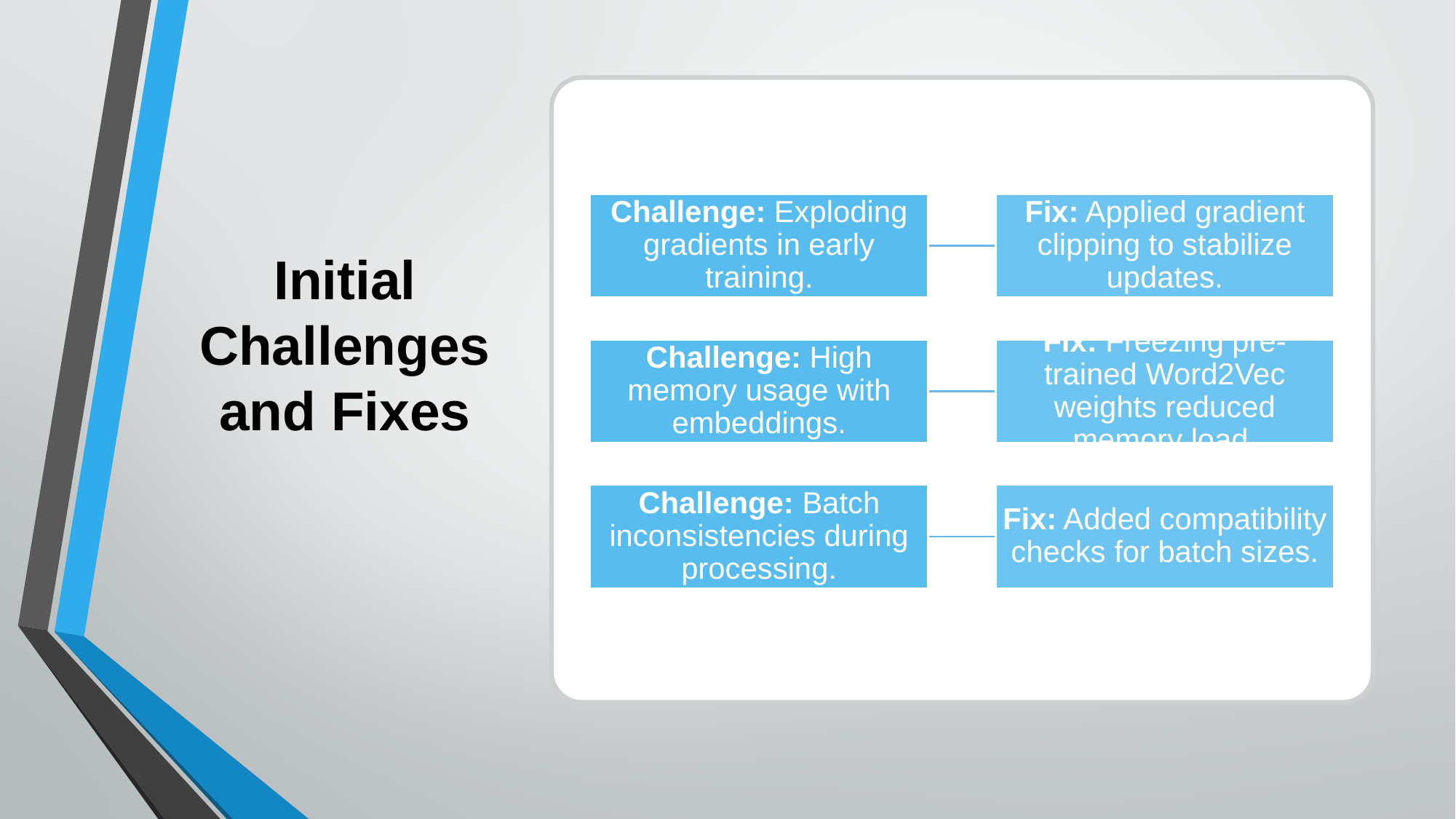

Challenge: Exploding gradients in early training.
Fix: Applied gradient clipping to stabilize updates.
Challenge: High memory usage with embeddings.
Fix: Freezing pre-trained Word2Vec weights reduced memory load.
Challenge: Batch inconsistencies during processing.
Fix: Added compatibility checks for batch sizes.
# Initial Challenges and Fixes